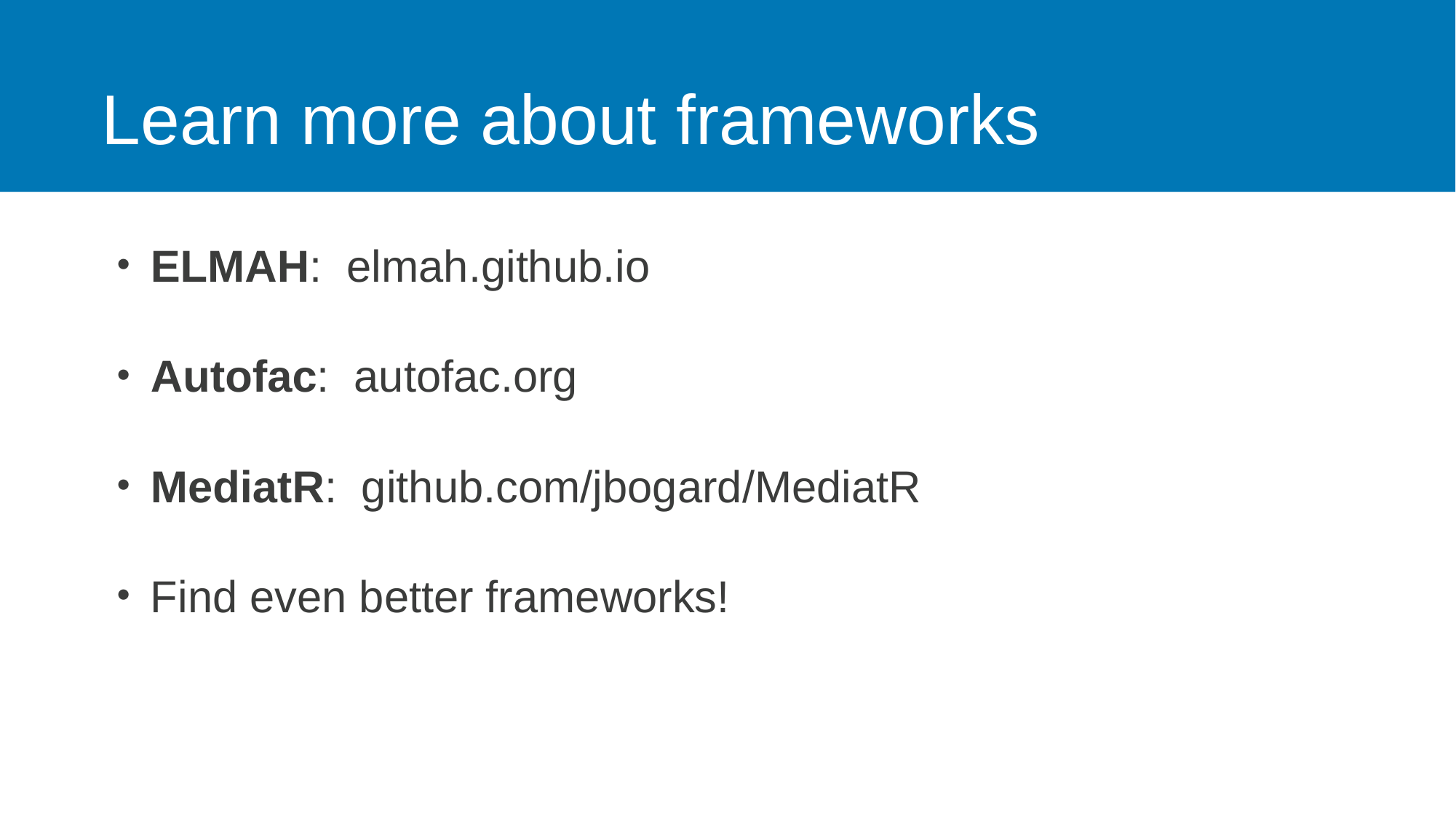

# Learn more about frameworks
ELMAH:  elmah.github.io
Autofac:  autofac.org
MediatR:  github.com/jbogard/MediatR
Find even better frameworks!